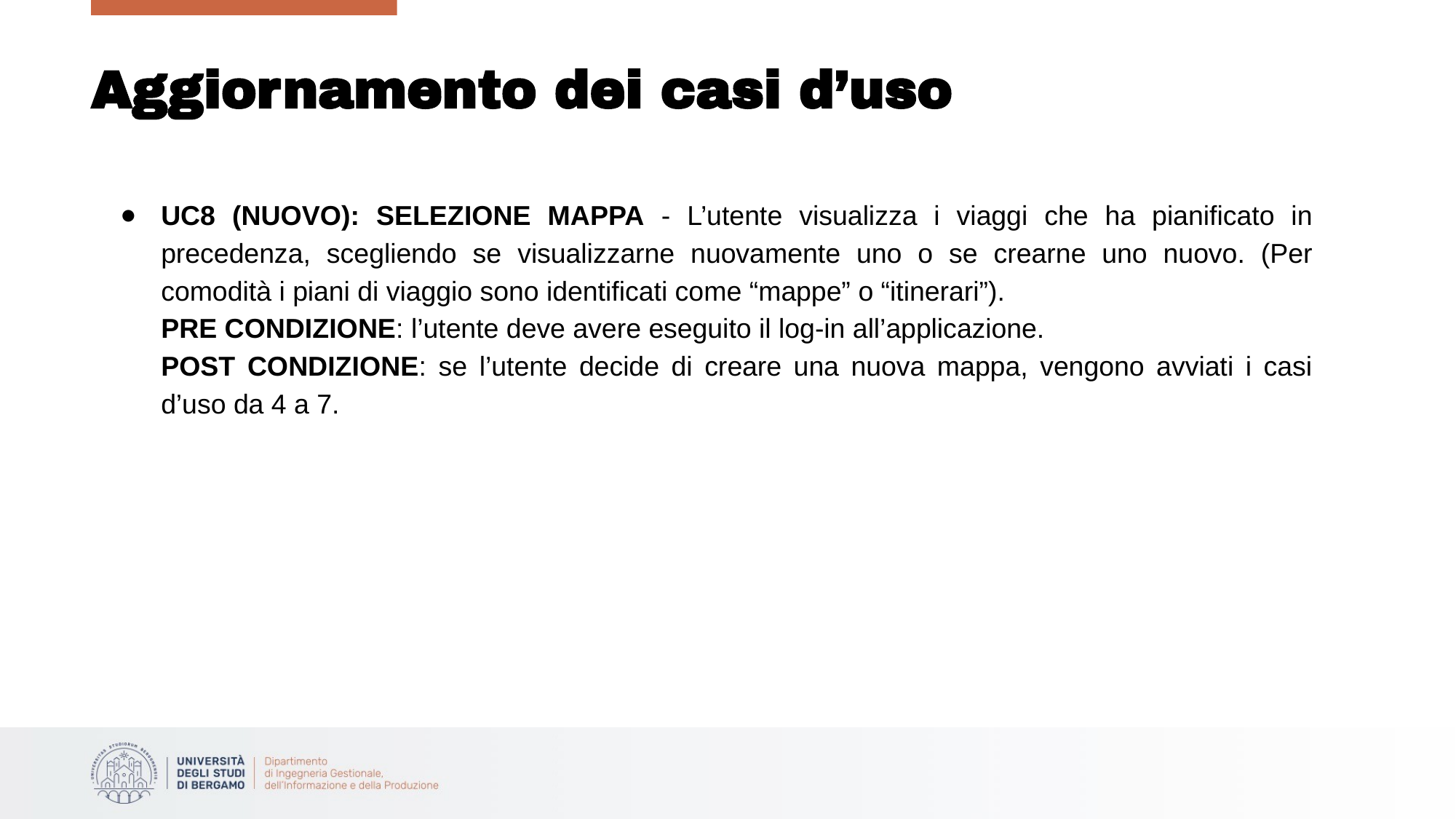

# Aggiornamento dei casi d’uso
UC8 (NUOVO): SELEZIONE MAPPA - L’utente visualizza i viaggi che ha pianificato in precedenza, scegliendo se visualizzarne nuovamente uno o se crearne uno nuovo. (Per comodità i piani di viaggio sono identificati come “mappe” o “itinerari”).
PRE CONDIZIONE: l’utente deve avere eseguito il log-in all’applicazione.
POST CONDIZIONE: se l’utente decide di creare una nuova mappa, vengono avviati i casi d’uso da 4 a 7.